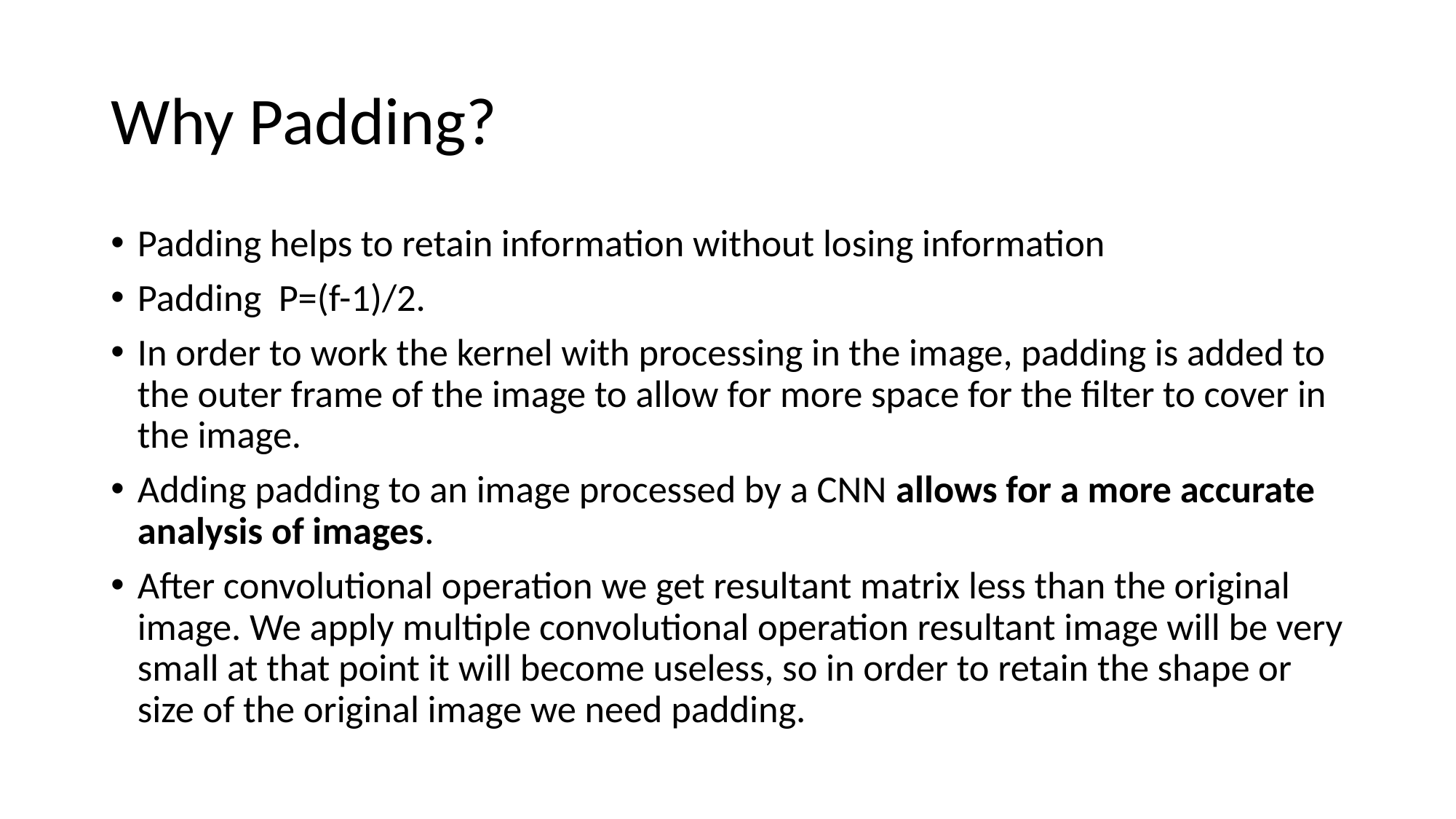

# Why Padding?
Padding helps to retain information without losing information
Padding  P=(f-1)/2.
In order to work the kernel with processing in the image, padding is added to the outer frame of the image to allow for more space for the filter to cover in the image.
Adding padding to an image processed by a CNN allows for a more accurate analysis of images.
After convolutional operation we get resultant matrix less than the original image. We apply multiple convolutional operation resultant image will be very small at that point it will become useless, so in order to retain the shape or size of the original image we need padding.